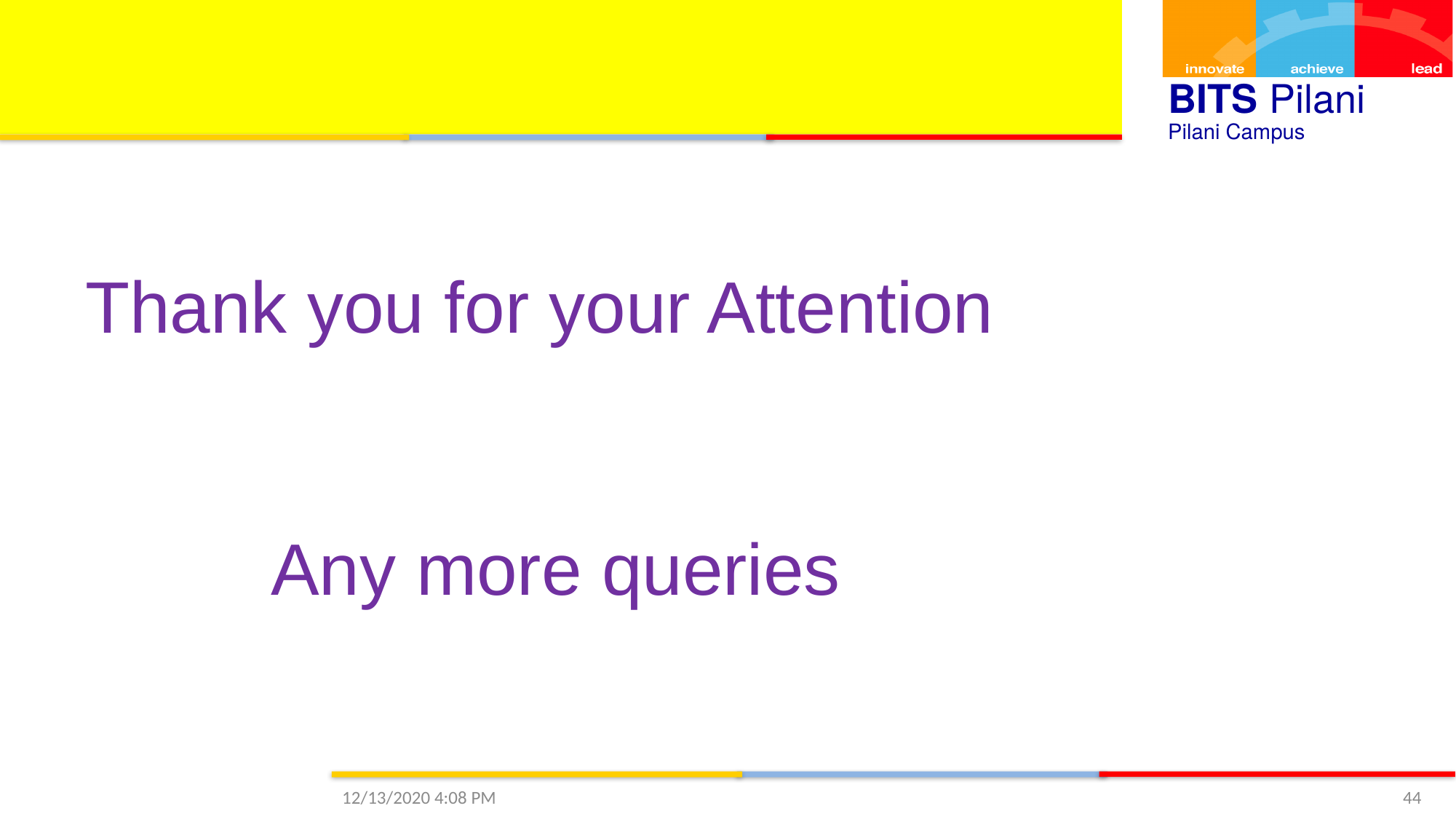

Thank you for your Attention

Any more queries
12/13/2020 4:08 PM
44